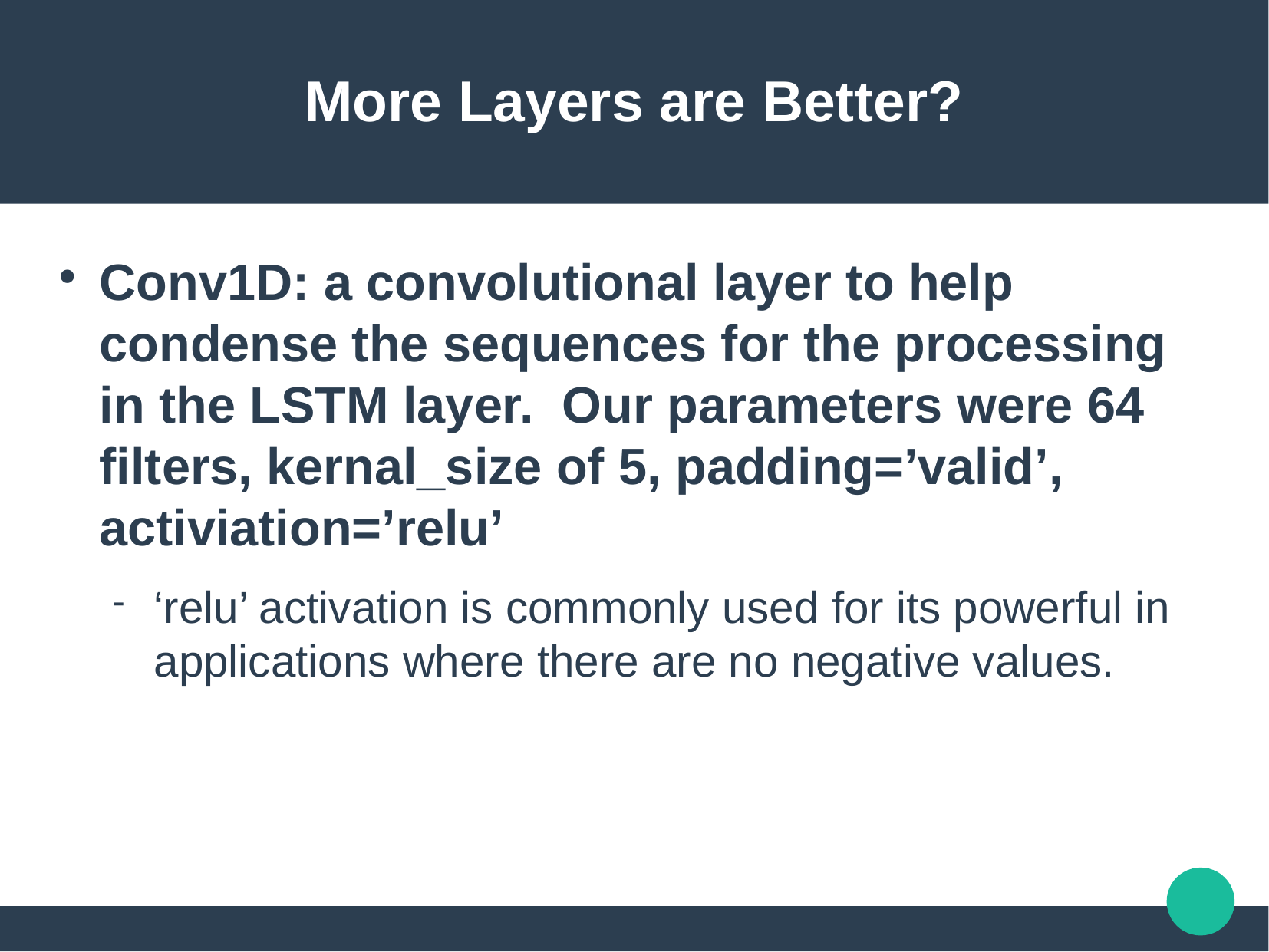

More Layers are Better?
Conv1D: a convolutional layer to help condense the sequences for the processing in the LSTM layer.  Our parameters were 64 filters, kernal_size of 5, padding=’valid’, activiation=’relu’
‘relu’ activation is commonly used for its powerful in applications where there are no negative values.